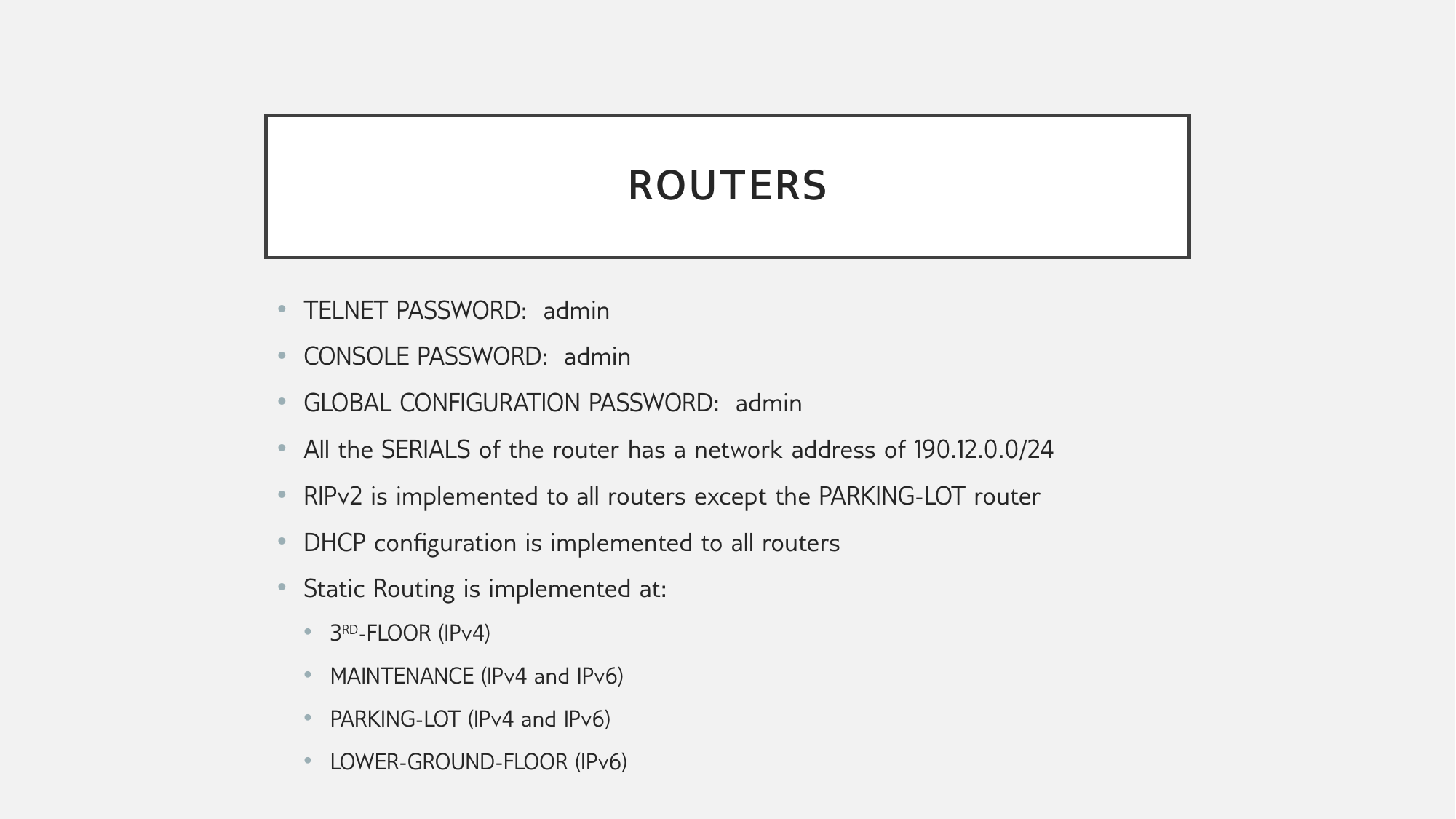

# ROUTERS
TELNET PASSWORD:  admin
CONSOLE PASSWORD:  admin
GLOBAL CONFIGURATION PASSWORD:  admin
All the SERIALS of the router has a network address of 190.12.0.0/24
RIPv2 is implemented to all routers except the PARKING-LOT router
DHCP configuration is implemented to all routers
Static Routing is implemented at:
3RD-FLOOR (IPv4)
MAINTENANCE (IPv4 and IPv6)
PARKING-LOT (IPv4 and IPv6)
LOWER-GROUND-FLOOR (IPv6)